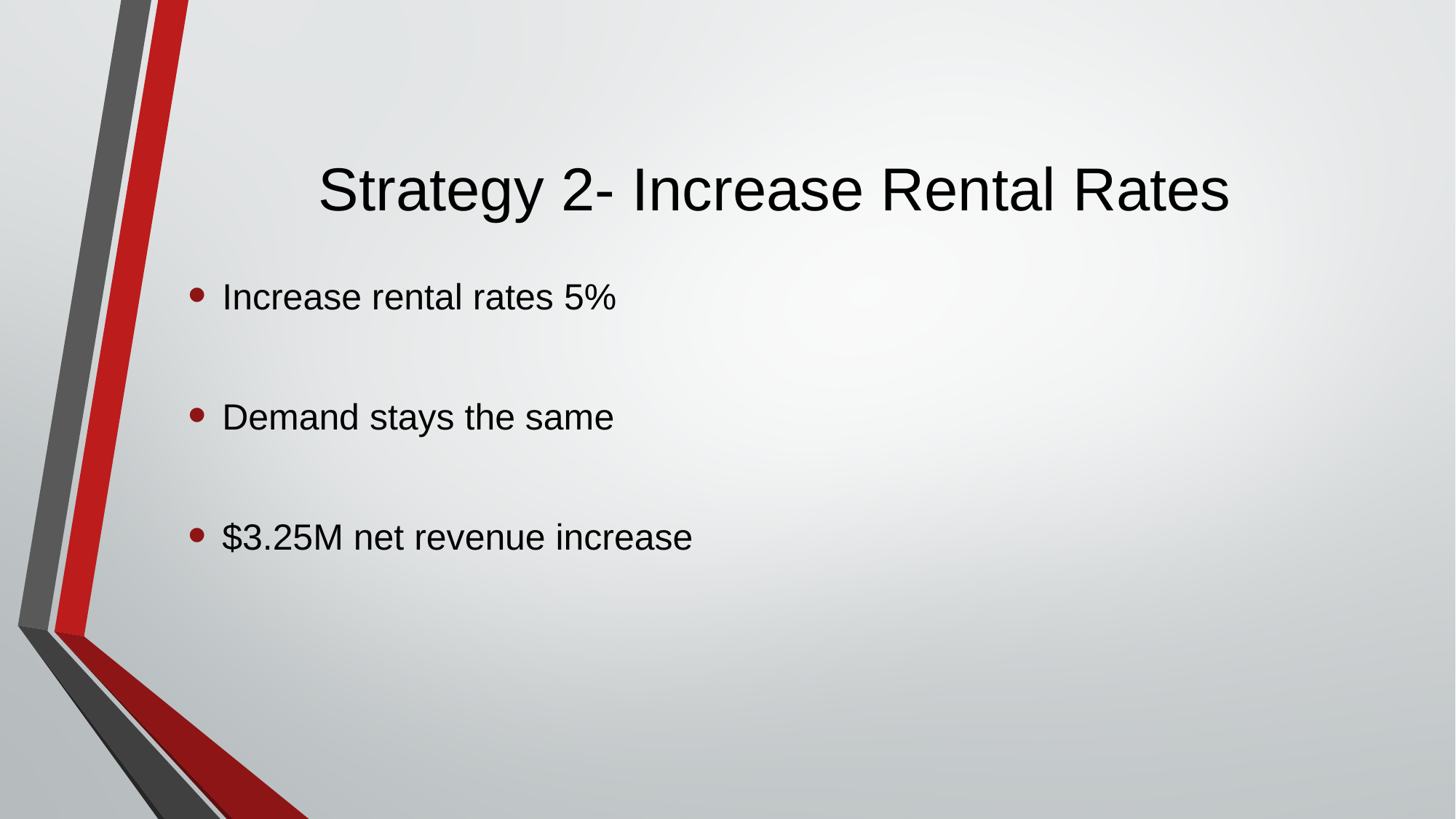

# Strategy 2- Increase Rental Rates
Increase rental rates 5%

Demand stays the same

$3.25M net revenue increase